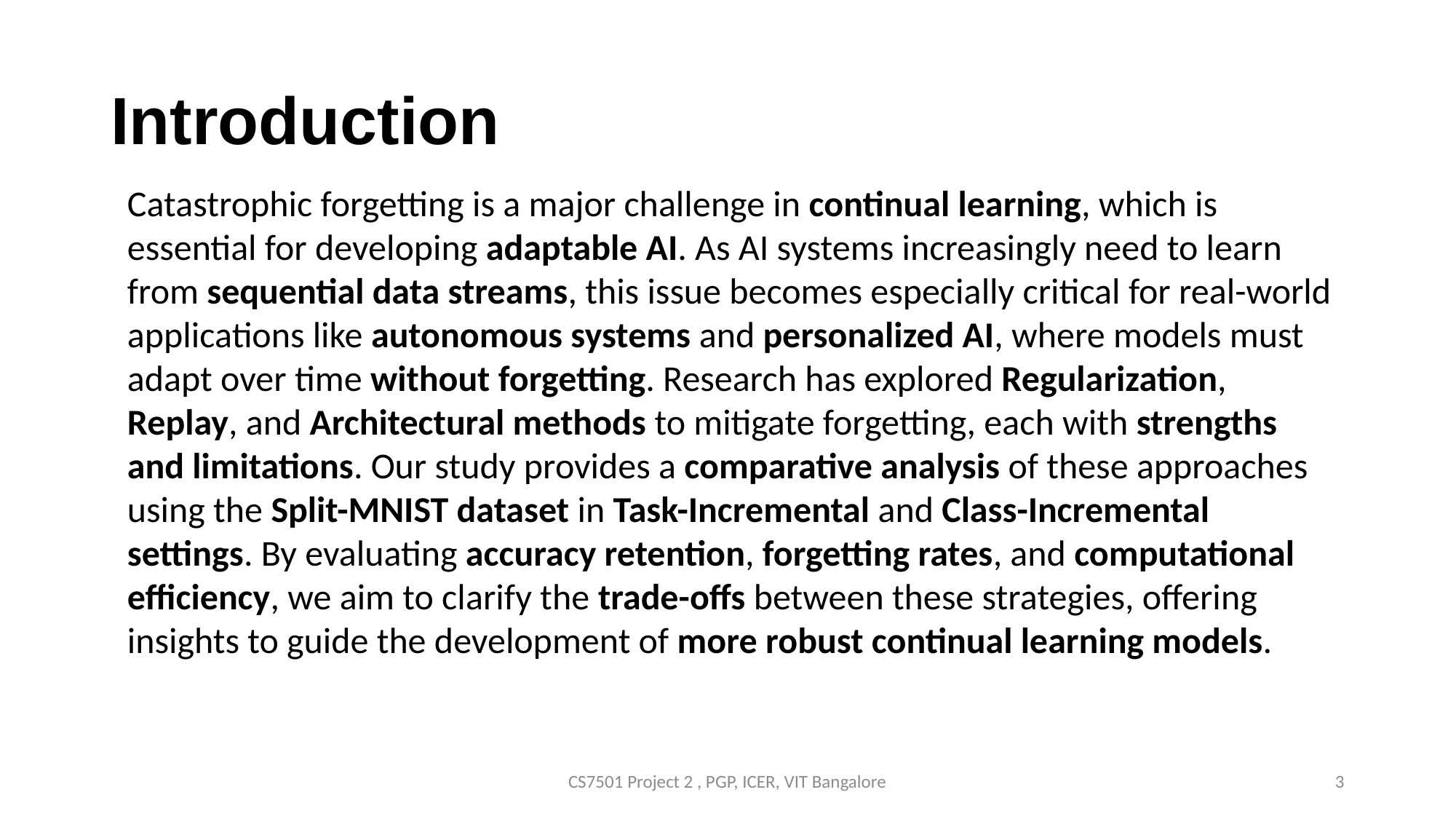

# Introduction
Catastrophic forgetting is a major challenge in continual learning, which is essential for developing adaptable AI. As AI systems increasingly need to learn from sequential data streams, this issue becomes especially critical for real-world applications like autonomous systems and personalized AI, where models must adapt over time without forgetting. Research has explored Regularization, Replay, and Architectural methods to mitigate forgetting, each with strengths and limitations. Our study provides a comparative analysis of these approaches using the Split-MNIST dataset in Task-Incremental and Class-Incremental settings. By evaluating accuracy retention, forgetting rates, and computational efficiency, we aim to clarify the trade-offs between these strategies, offering insights to guide the development of more robust continual learning models.

CS7501 Project 2 , PGP, ICER, VIT Bangalore
3